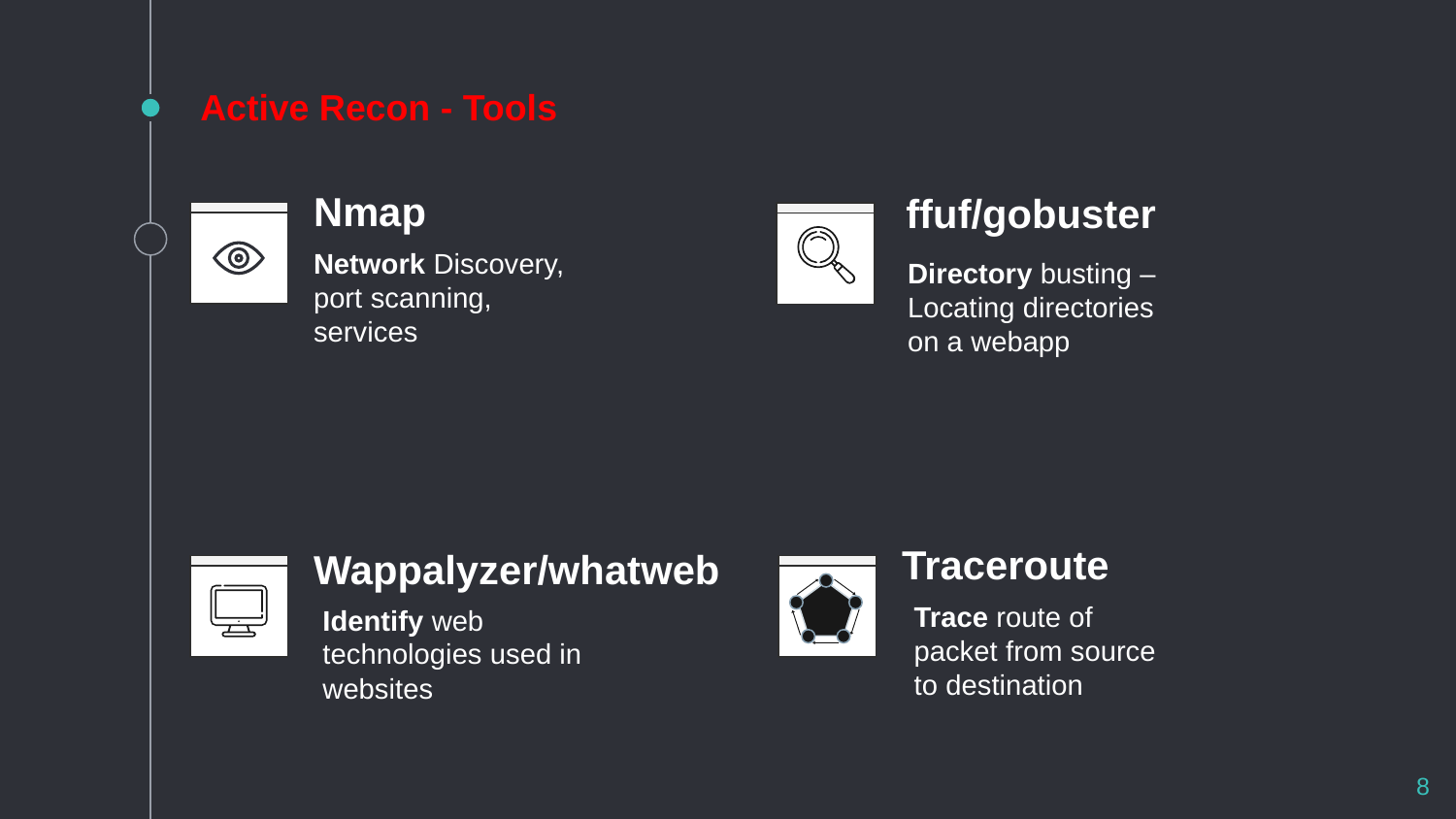

# Active Recon - Tools
Nmap
ffuf/gobuster

Network Discovery, port scanning, services
Directory busting – Locating directories on a webapp

Traceroute
Wappalyzer/whatweb

Trace route of packet from source to destination
Identify web technologies used in websites
8